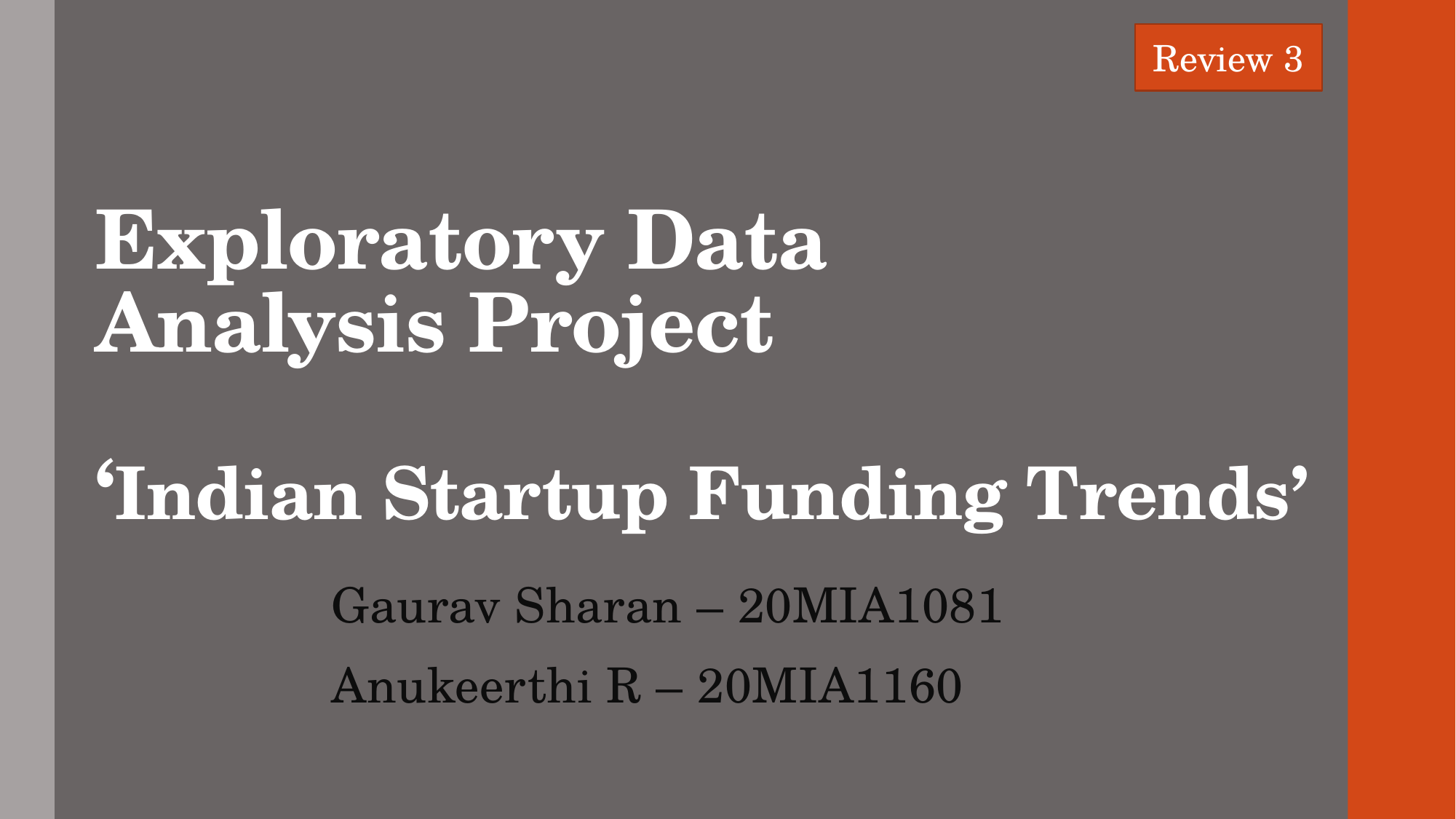

Review 3
# Exploratory Data Analysis Project ‘Indian Startup Funding Trends’
Gaurav Sharan – 20MIA1081
Anukeerthi R – 20MIA1160